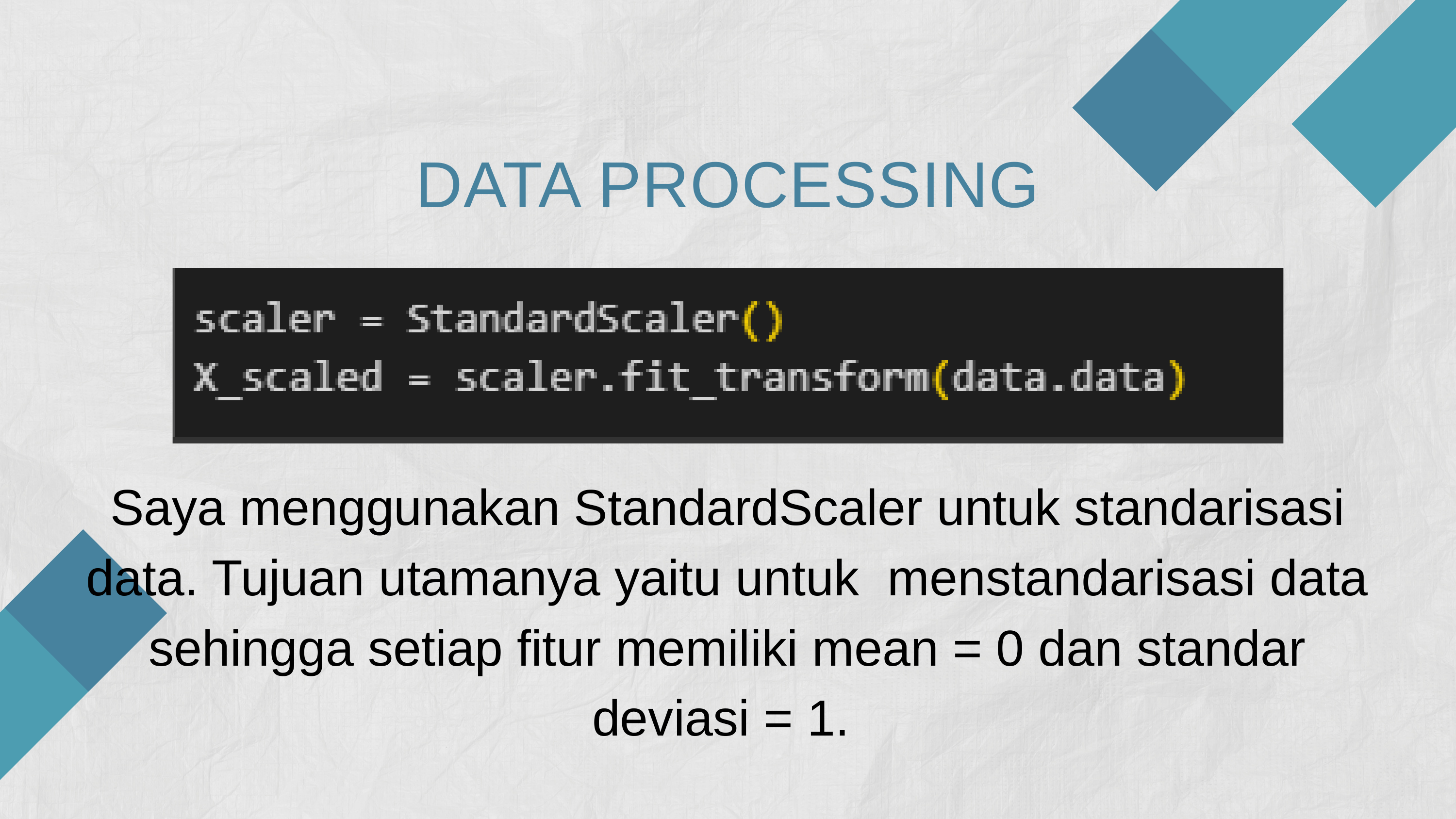

DATA PROCESSING

Saya menggunakan StandardScaler untuk standarisasi data. Tujuan utamanya yaitu untuk  menstandarisasi data sehingga setiap fitur memiliki mean = 0 dan standar deviasi = 1.